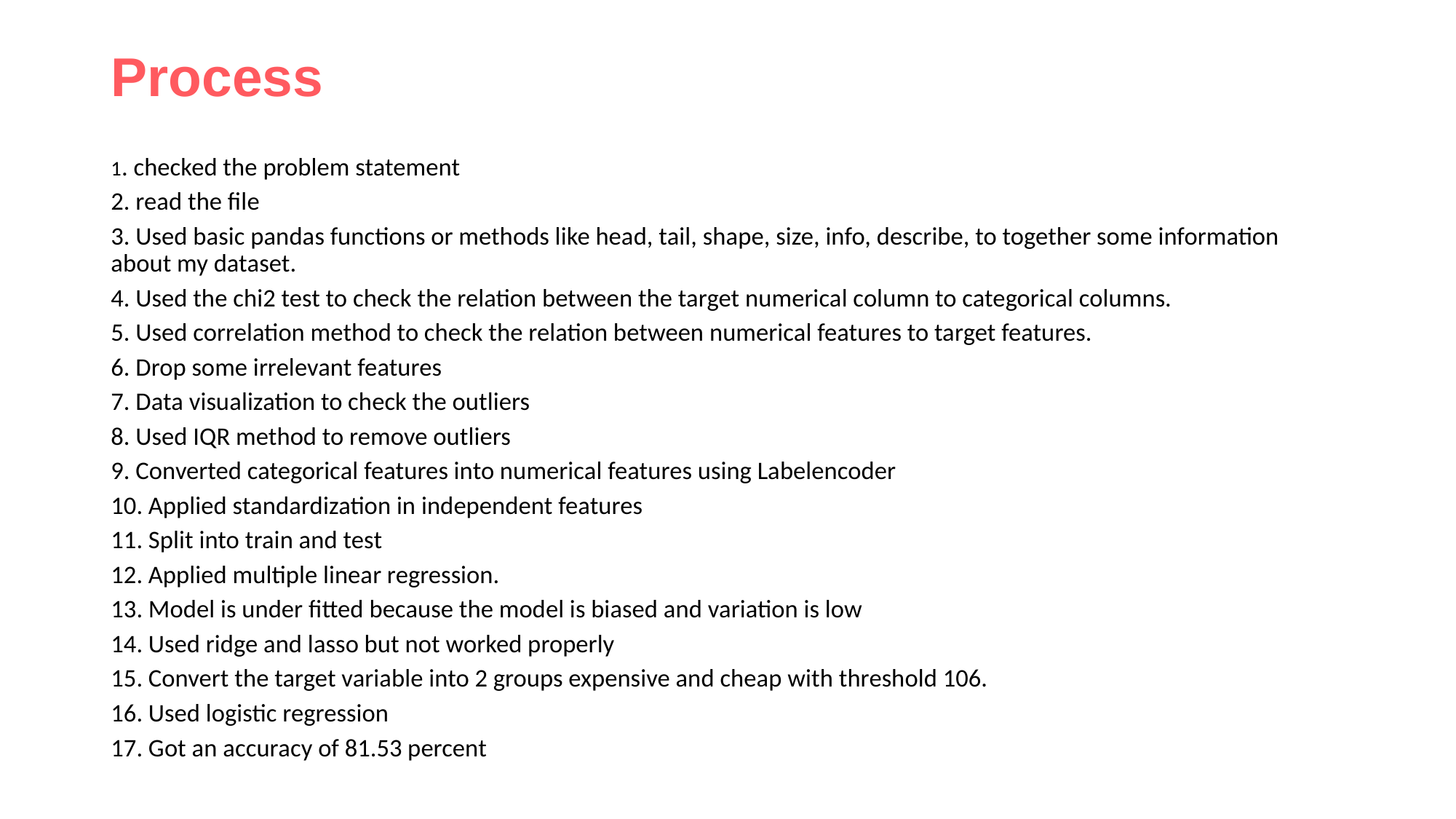

# Process
1. checked the problem statement
2. read the file
3. Used basic pandas functions or methods like head, tail, shape, size, info, describe, to together some information about my dataset.
4. Used the chi2 test to check the relation between the target numerical column to categorical columns.
5. Used correlation method to check the relation between numerical features to target features.
6. Drop some irrelevant features
7. Data visualization to check the outliers
8. Used IQR method to remove outliers
9. Converted categorical features into numerical features using Labelencoder
10. Applied standardization in independent features
11. Split into train and test
12. Applied multiple linear regression.
13. Model is under fitted because the model is biased and variation is low
14. Used ridge and lasso but not worked properly
15. Convert the target variable into 2 groups expensive and cheap with threshold 106.
16. Used logistic regression
17. Got an accuracy of 81.53 percent